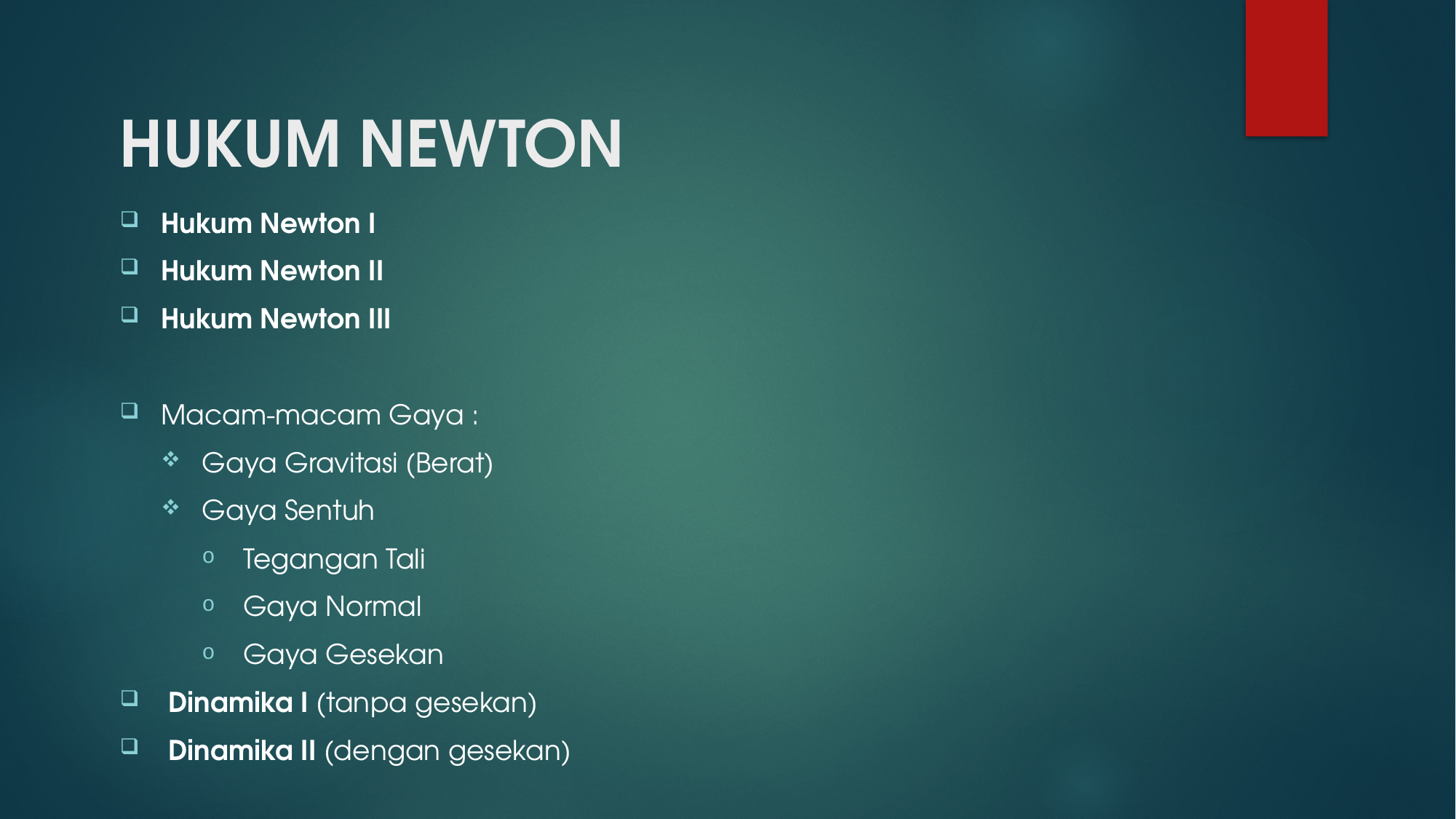

# HUKUM NEWTON
Hukum Newton I
Hukum Newton II
Hukum Newton III

Macam-macam Gaya :
 Gaya Gravitasi (Berat)
 Gaya Sentuh
 Tegangan Tali
 Gaya Normal
 Gaya Gesekan
 Dinamika I (tanpa gesekan)
 Dinamika II (dengan gesekan)